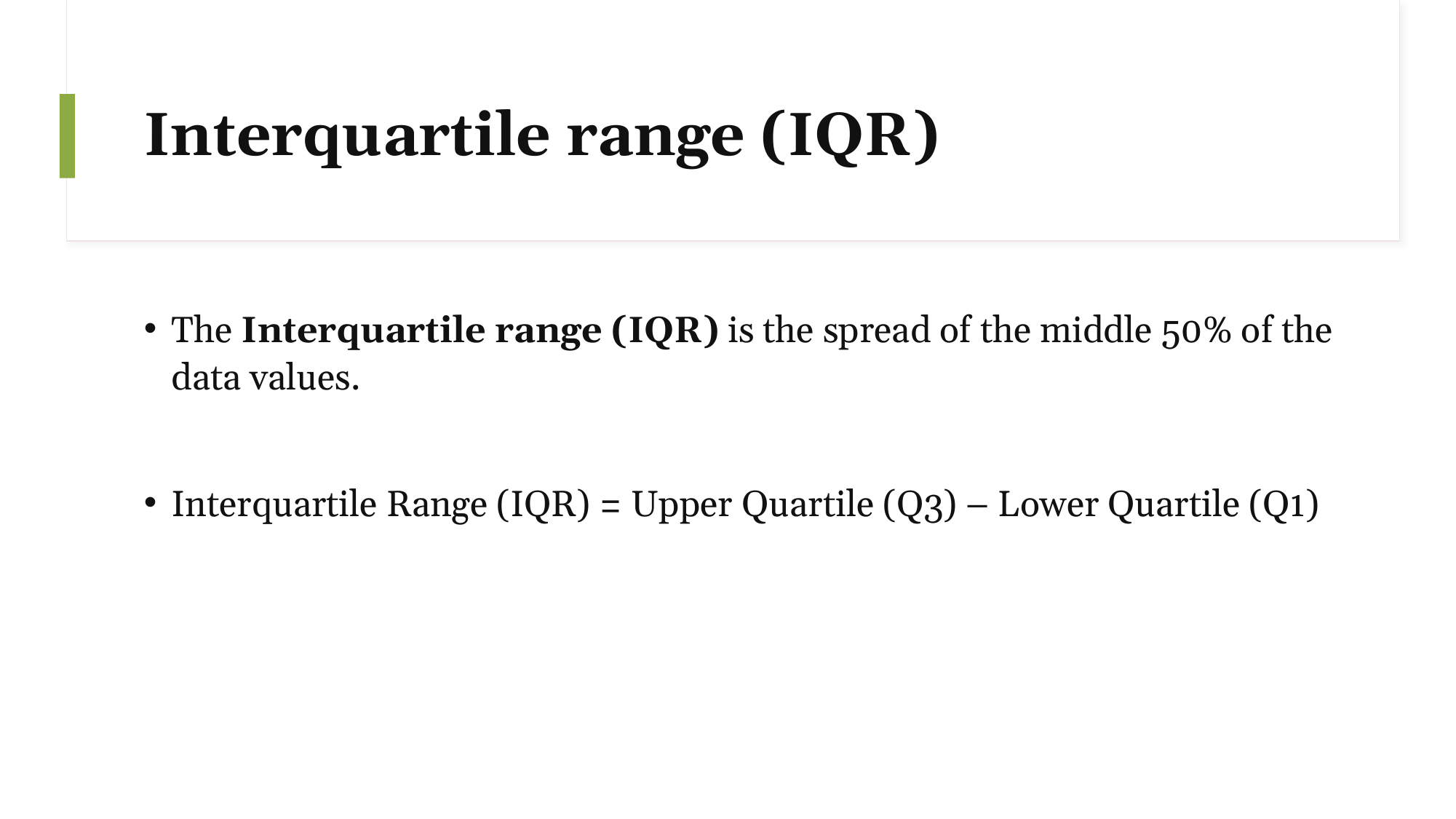

# Interquartile range (IQR)
The Interquartile range (IQR) is the spread of the middle 50% of the data values.

Interquartile Range (IQR) = Upper Quartile (Q3) – Lower Quartile (Q1)